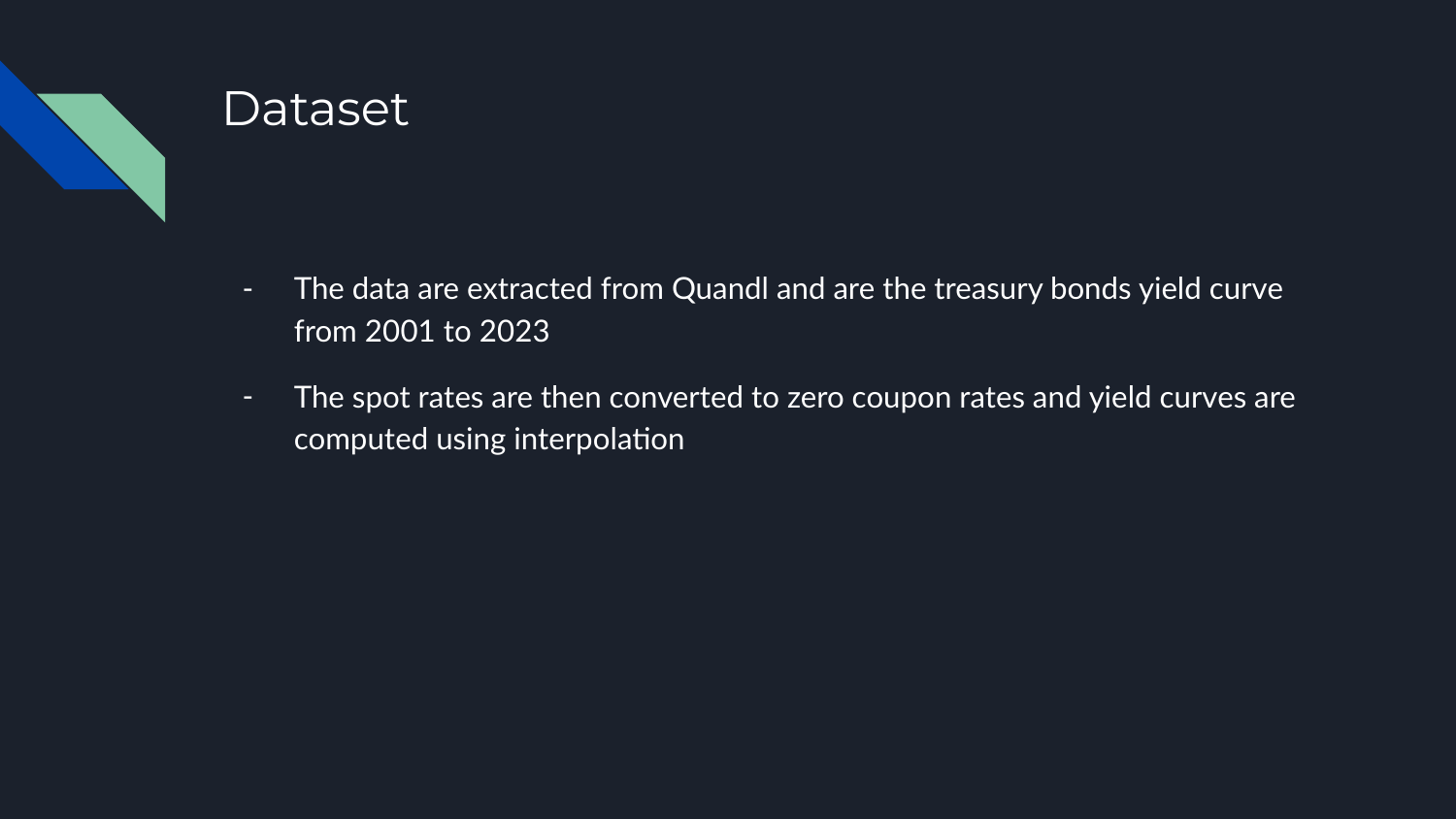

# Dataset
The data are extracted from Quandl and are the treasury bonds yield curve from 2001 to 2023
The spot rates are then converted to zero coupon rates and yield curves are computed using interpolation